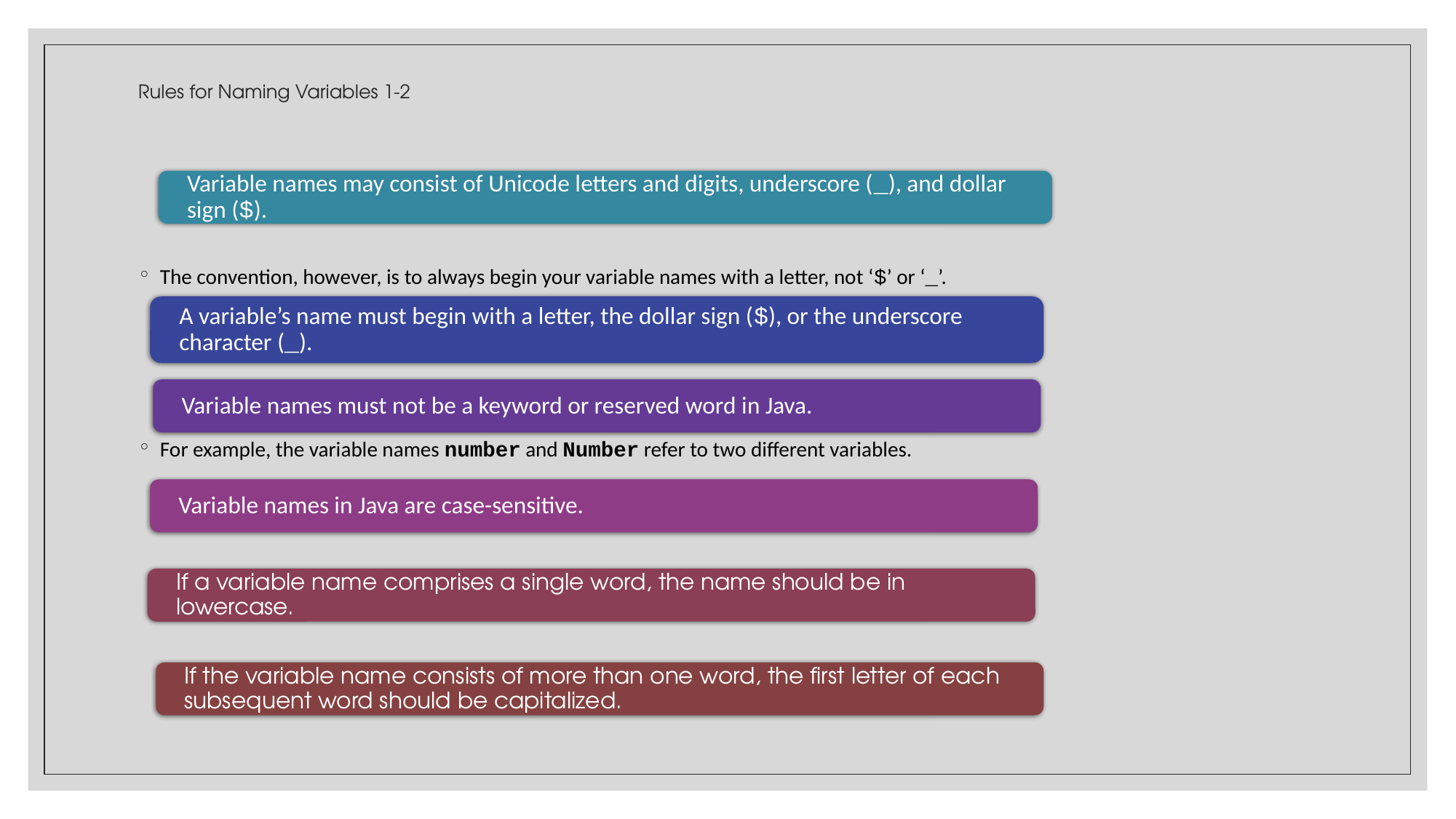

# Rules for Naming Variables 1-2

The convention, however, is to always begin your variable names with a letter, not ‘$’ or ‘_’.

For example, the variable names number and Number refer to two different variables.

Variable names may consist of Unicode letters and digits, underscore (_), and dollar sign ($).

A variable’s name must begin with a letter, the dollar sign ($), or the underscore character (_).

Variable names must not be a keyword or reserved word in Java.

Variable names in Java are case-sensitive.

If a variable name comprises a single word, the name should be in lowercase.

If the variable name consists of more than one word, the first letter of each subsequent word should be capitalized.